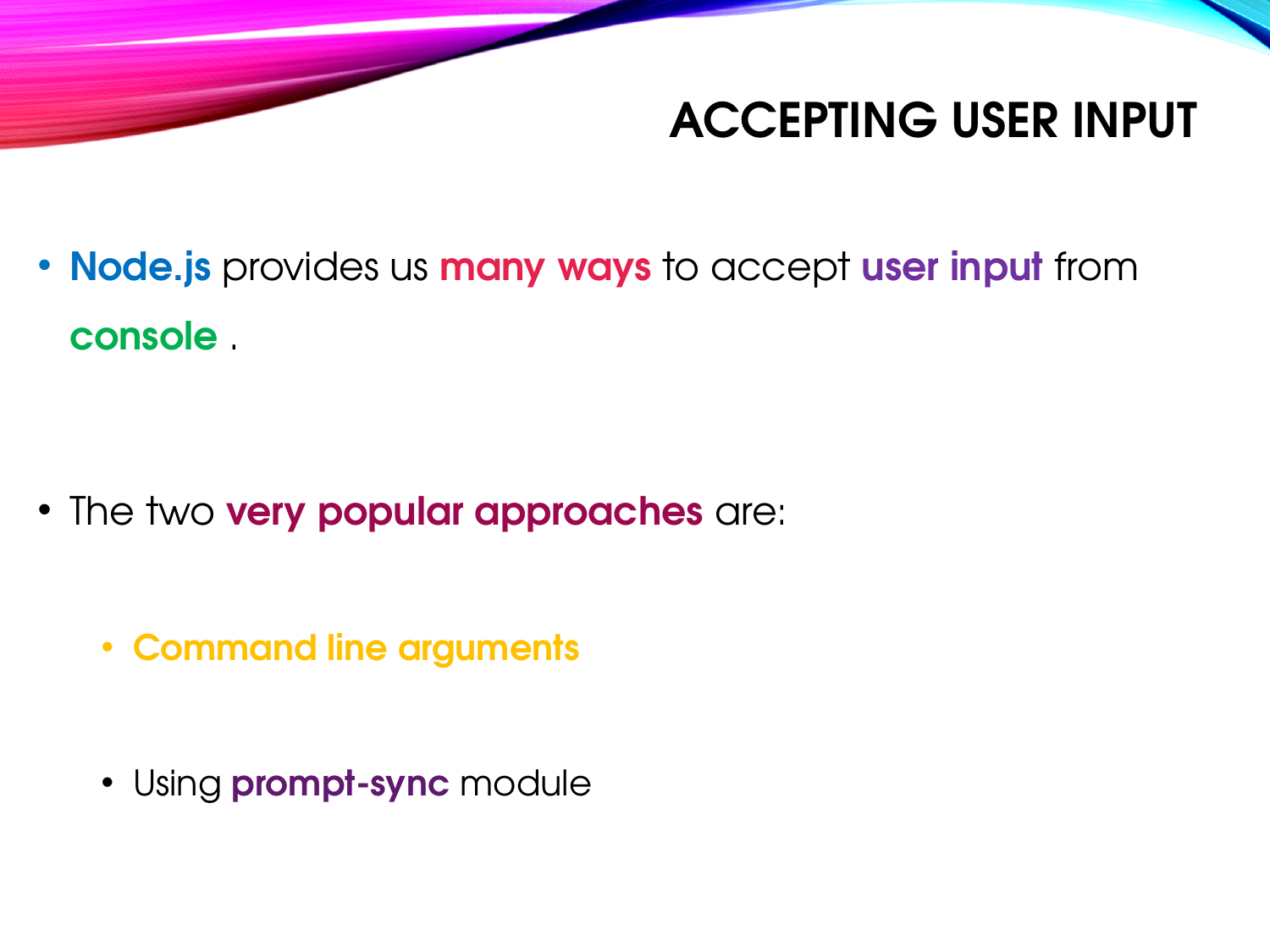

# Accepting user input
Node.js provides us many ways to accept user input from console .

The two very popular approaches are:

Command line arguments

Using prompt-sync module